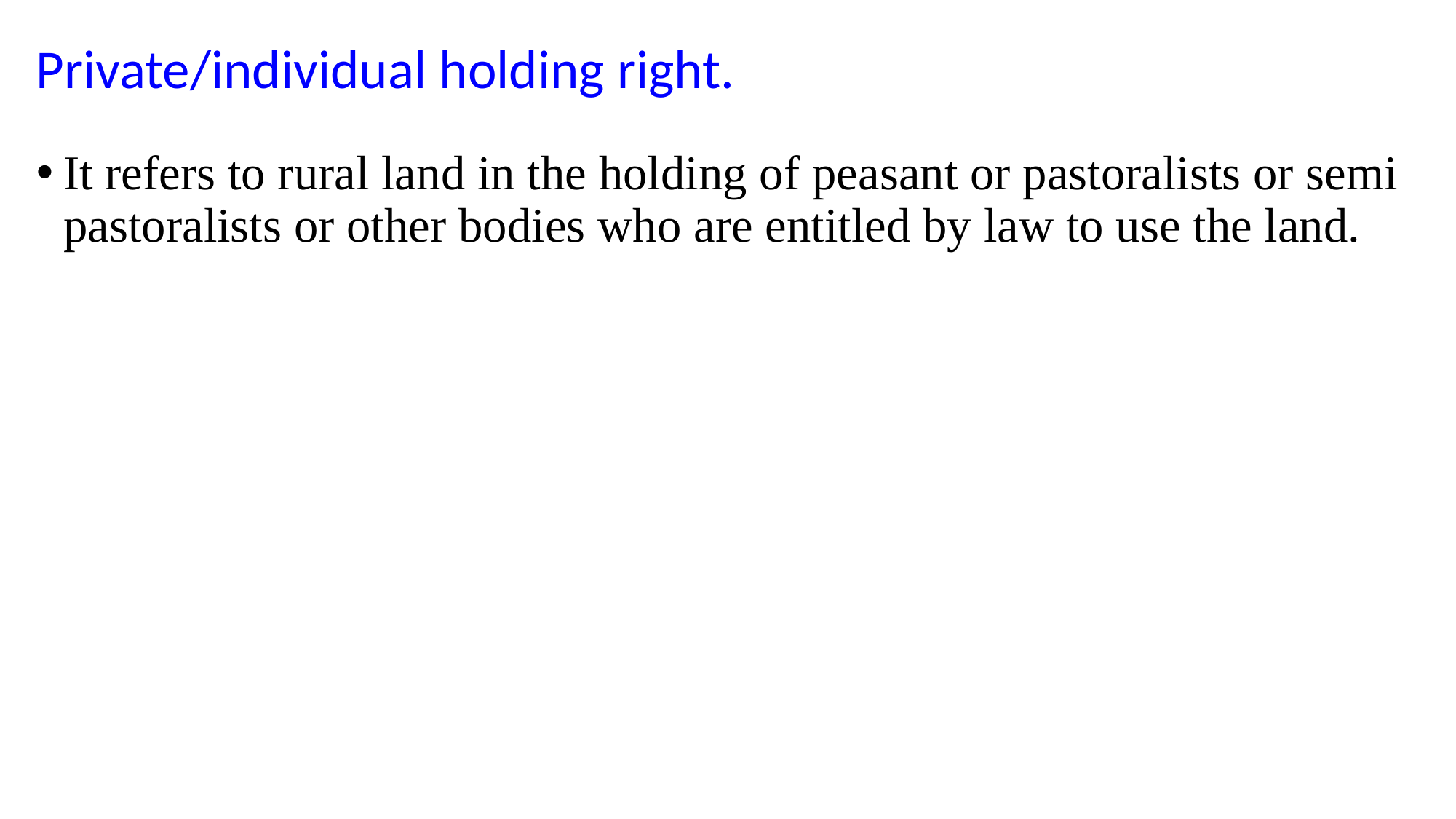

# Private/individual holding right.
It refers to rural land in the holding of peasant or pastoralists or semi pastoralists or other bodies who are entitled by law to use the land.